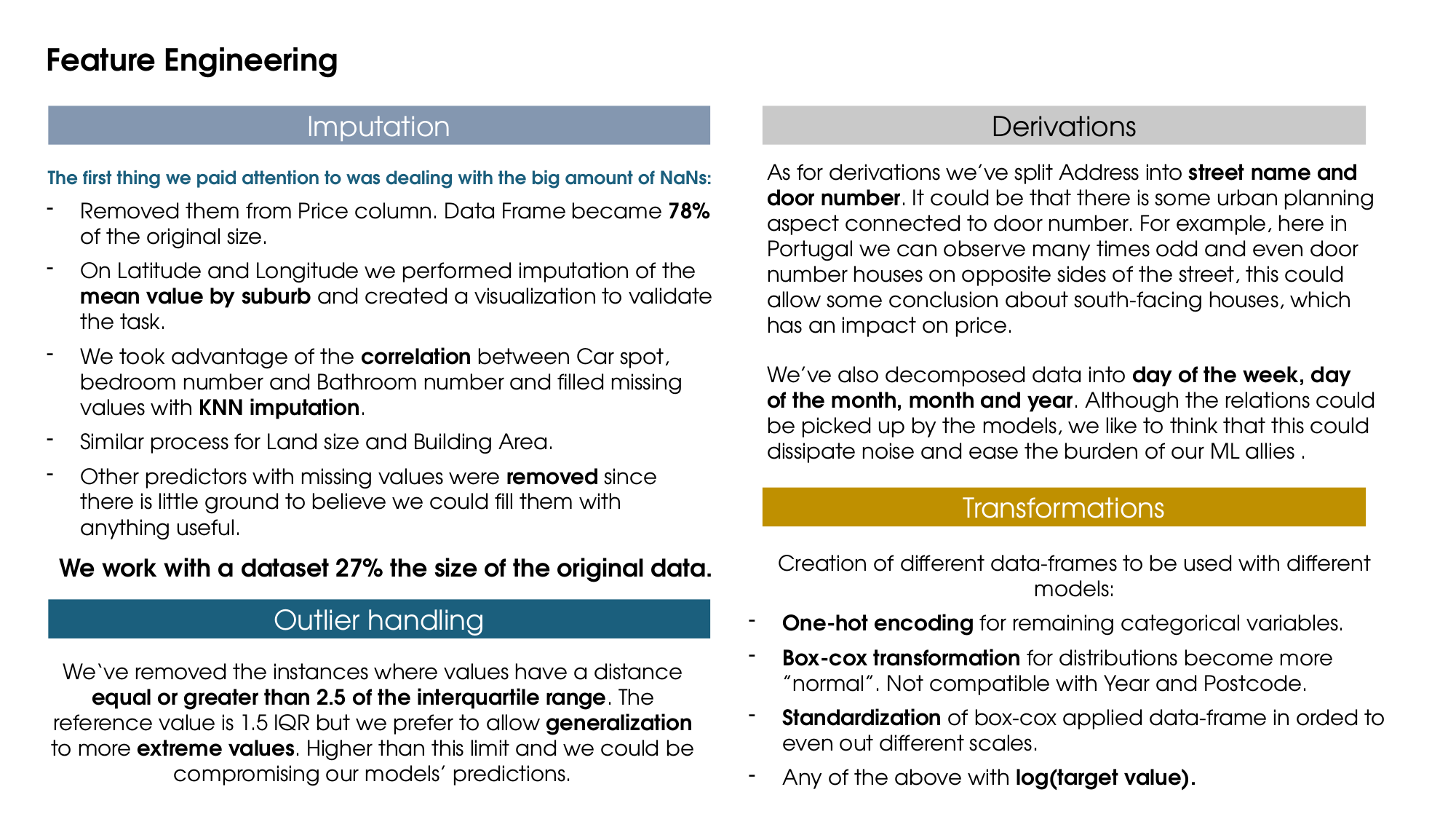

Feature Engineering
Imputation
Derivations
As for derivations we’ve split Address into street name and door number. It could be that there is some urban planning aspect connected to door number. For example, here in Portugal we can observe many times odd and even door number houses on opposite sides of the street, this could allow some conclusion about south-facing houses, which has an impact on price.
The first thing we paid attention to was dealing with the big amount of NaNs:
Removed them from Price column. Data Frame became 78% of the original size.
On Latitude and Longitude we performed imputation of the mean value by suburb and created a visualization to validate the task.
We took advantage of the correlation between Car spot, bedroom number and Bathroom number and filled missing values with KNN imputation.
Similar process for Land size and Building Area.
Other predictors with missing values were removed since there is little ground to believe we could fill them with anything useful.
We’ve also decomposed data into day of the week, day of the month, month and year. Although the relations could be picked up by the models, we like to think that this could dissipate noise and ease the burden of our ML allies .
Transformations
Creation of different data-frames to be used with different models:
One-hot encoding for remaining categorical variables.
Box-cox transformation for distributions become more ”normal”. Not compatible with Year and Postcode.
Standardization of box-cox applied data-frame in orded to even out different scales.
Any of the above with log(target value).

We work with a dataset 27% the size of the original data.
Outlier handling
We‘ve removed the instances where values have a distance equal or greater than 2.5 of the interquartile range. The reference value is 1.5 IQR but we prefer to allow generalization to more extreme values. Higher than this limit and we could be compromising our models’ predictions.